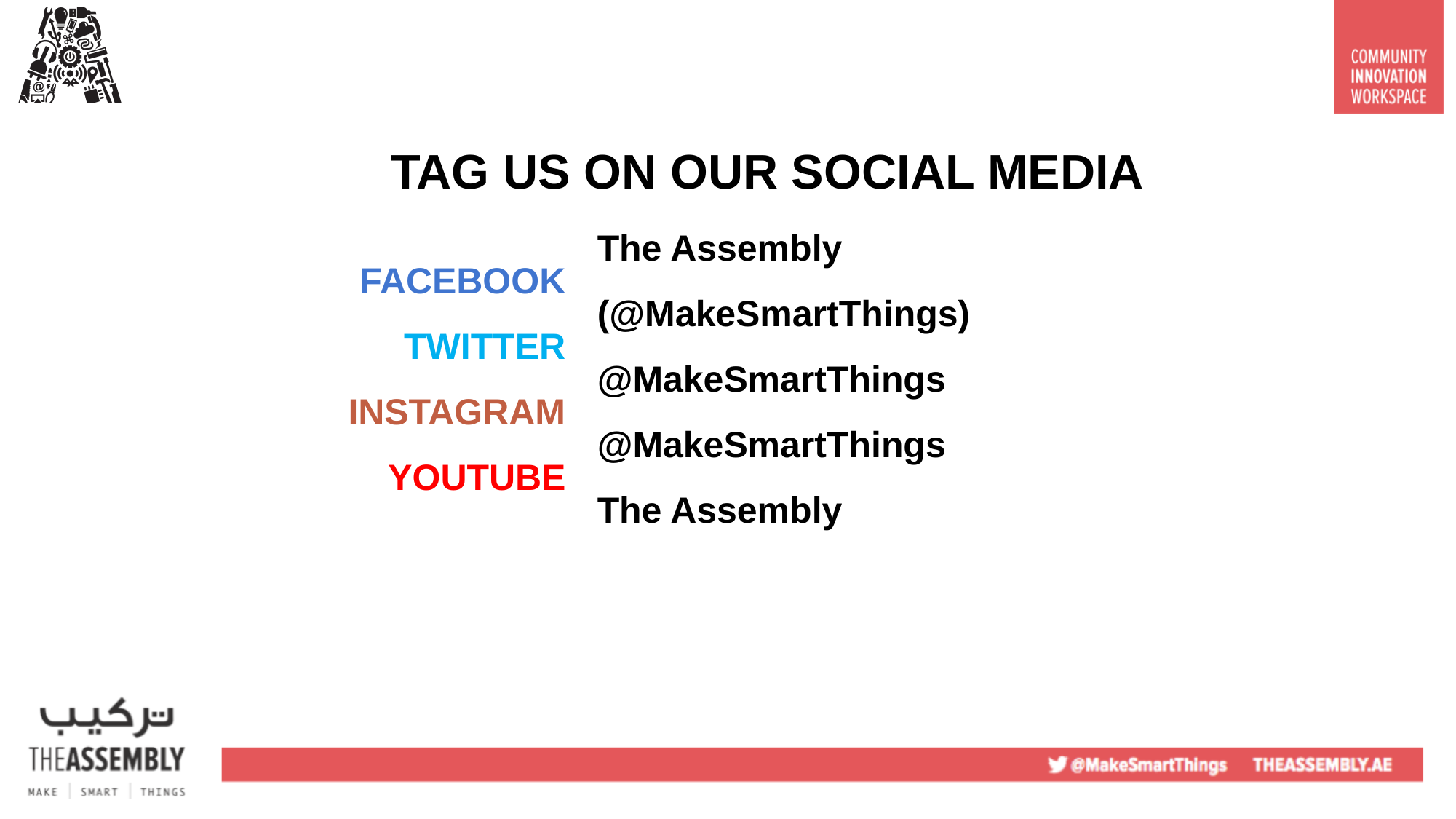

TAG US ON OUR SOCIAL MEDIA
FACEBOOK
TWITTER
INSTAGRAM
YOUTUBE
The Assembly (@MakeSmartThings)
@MakeSmartThings
@MakeSmartThings
The Assembly